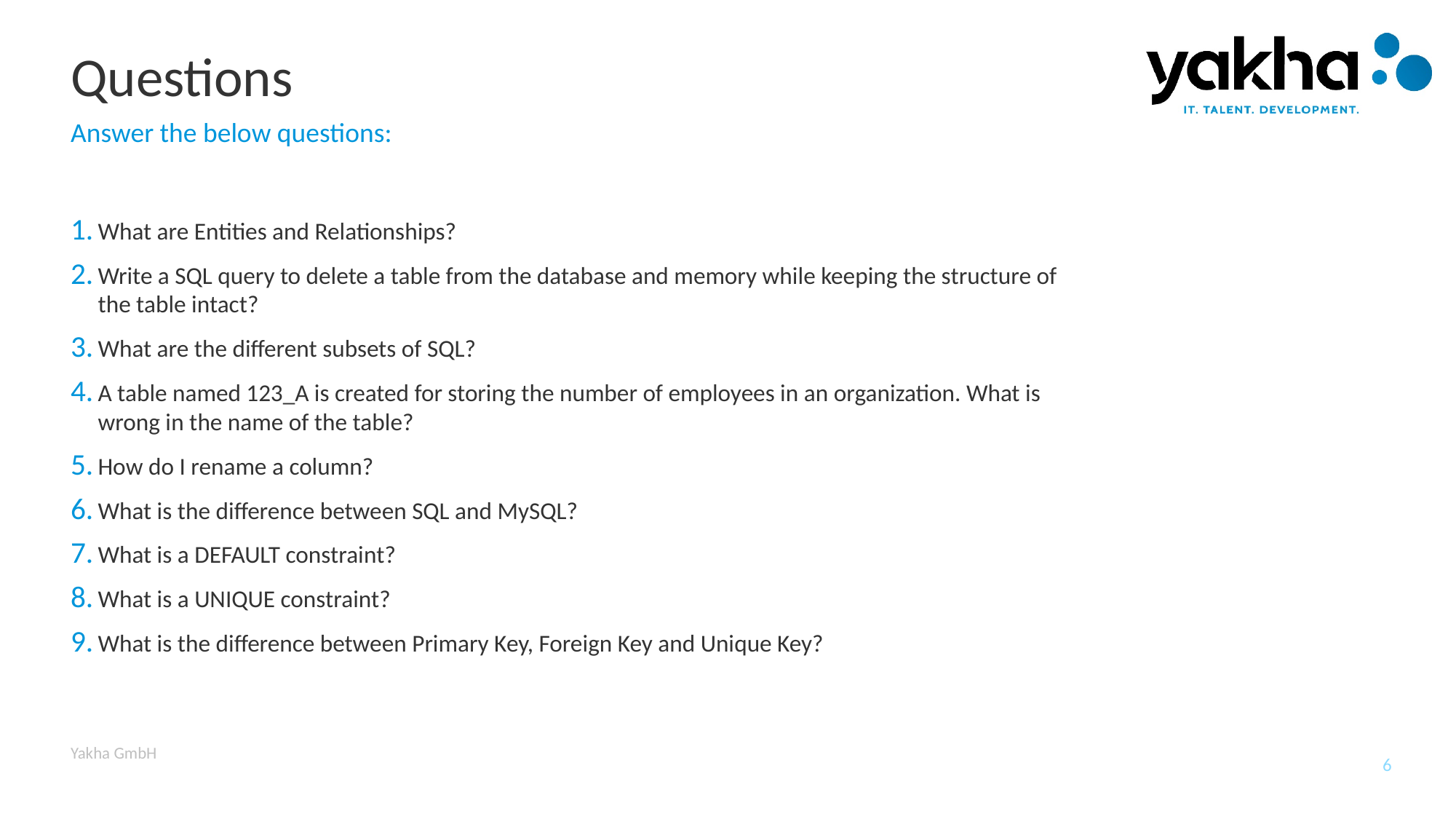

# Questions
Answer the below questions:
What are Entities and Relationships?
Write a SQL query to delete a table from the database and memory while keeping the structure of the table intact?
What are the different subsets of SQL?
A table named 123_A is created for storing the number of employees in an organization. What is wrong in the name of the table?
How do I rename a column?
What is the difference between SQL and MySQL?
What is a DEFAULT constraint?
What is a UNIQUE constraint?
What is the difference between Primary Key, Foreign Key and Unique Key?

Yakha GmbH
6